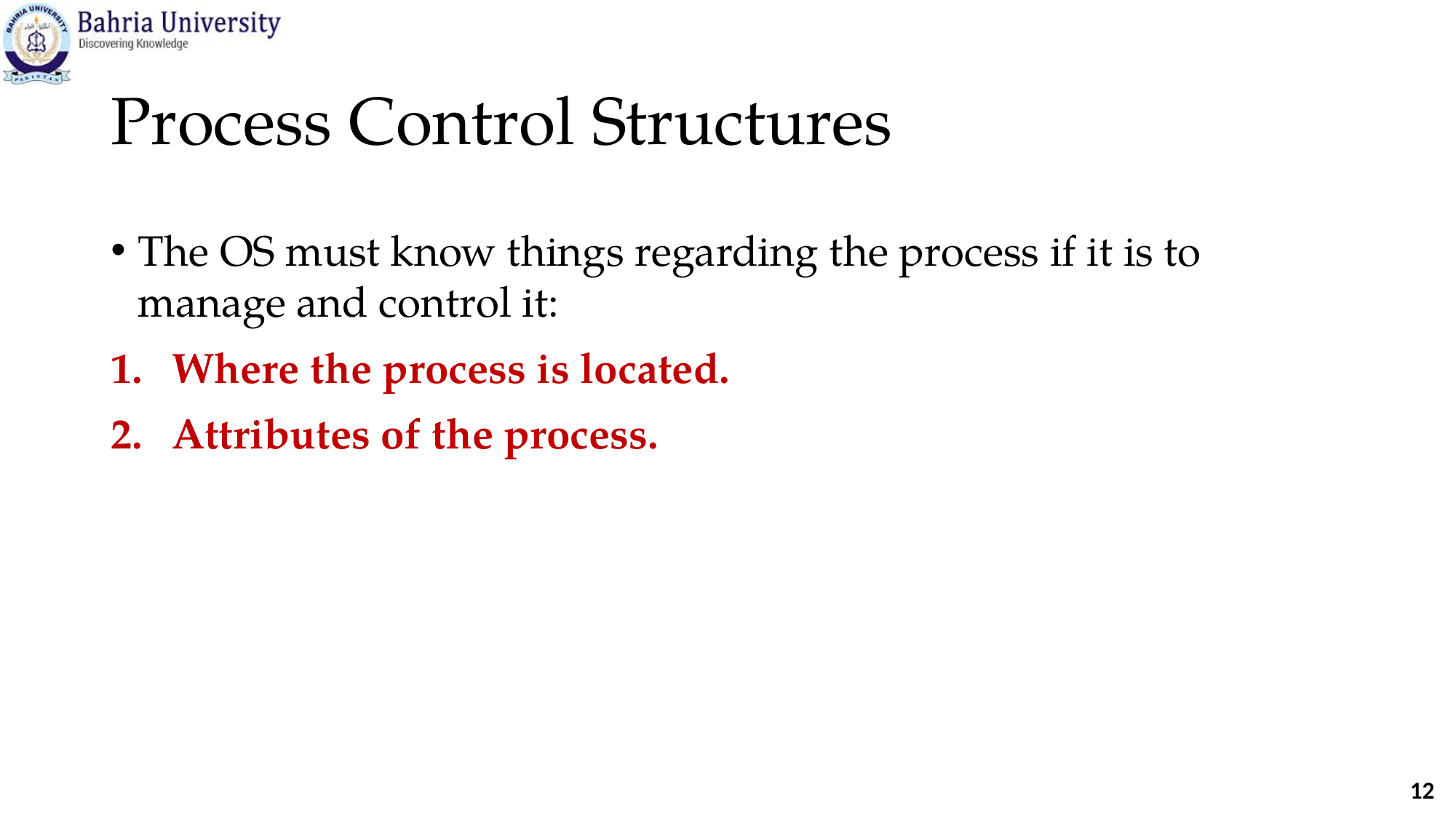

# Process Control Structures
The OS must know things regarding the process if it is to manage and control it:
Where the process is located.
Attributes of the process.
12